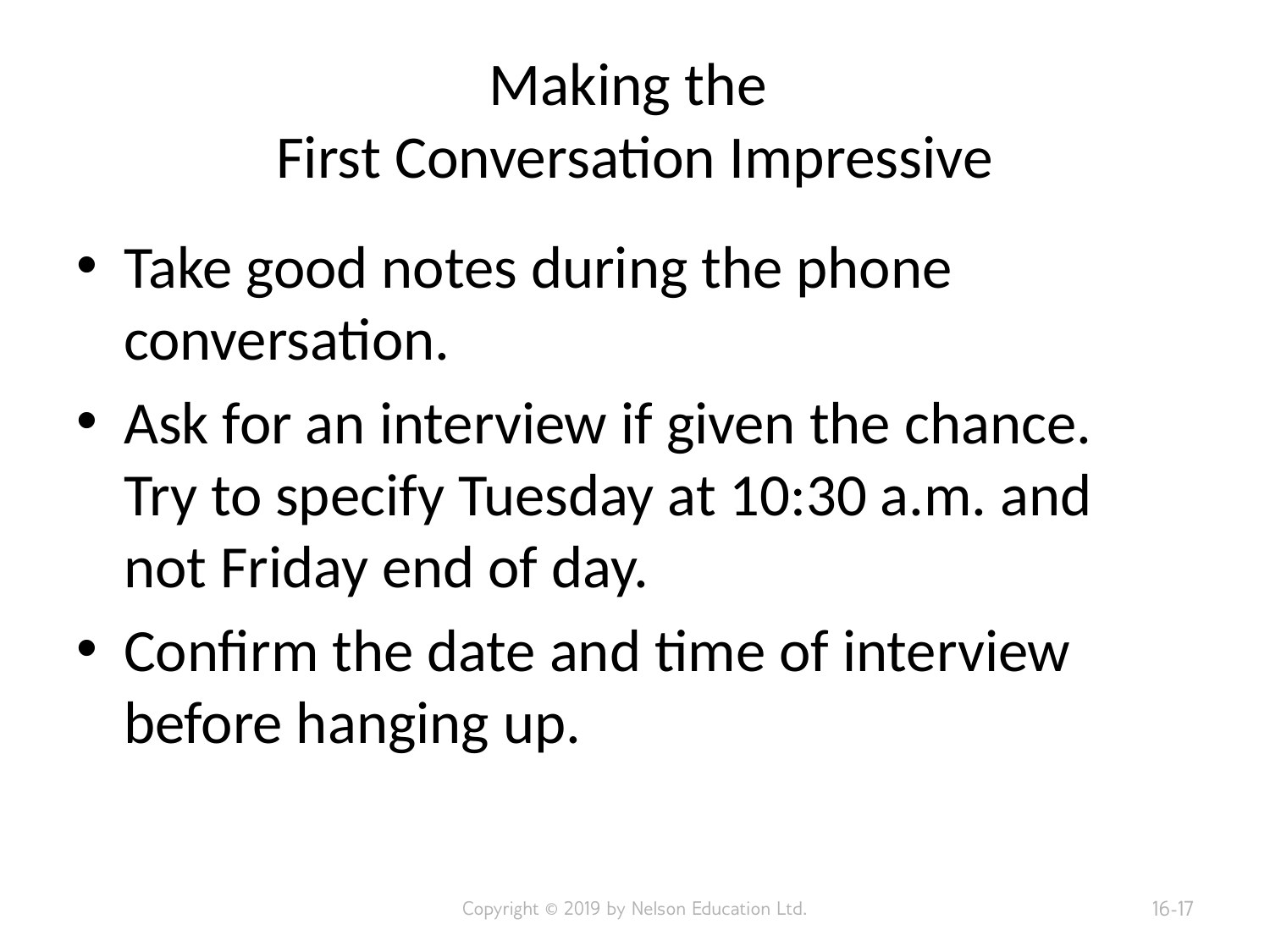

# Making the First Conversation Impressive
Take good notes during the phone conversation.
Ask for an interview if given the chance. Try to specify Tuesday at 10:30 a.m. and not Friday end of day.
Confirm the date and time of interview before hanging up.

Copyright © 2019 by Nelson Education Ltd.
16-17